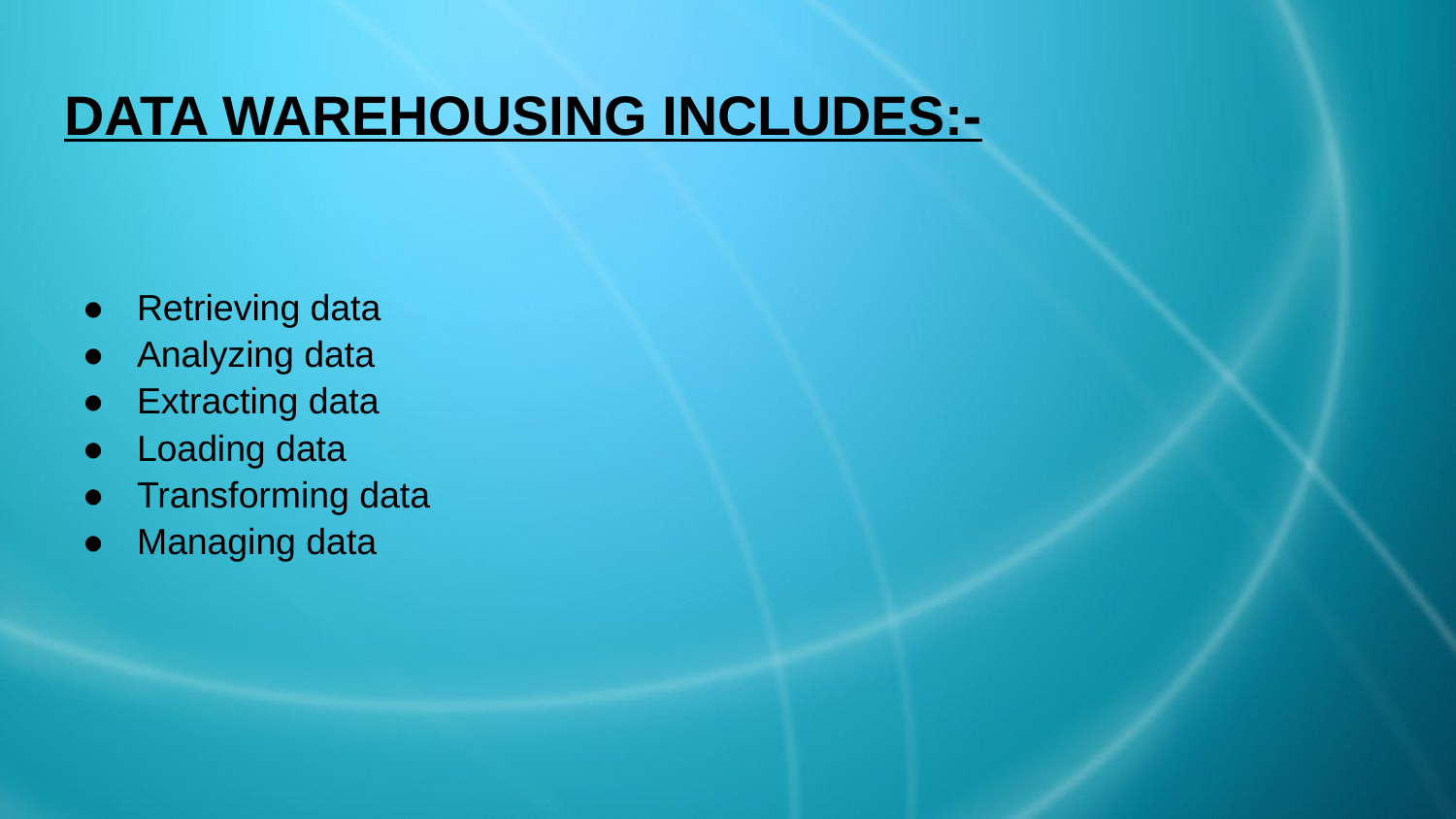

# DATA WAREHOUSING INCLUDES:-
Retrieving data
Analyzing data
Extracting data
Loading data
Transforming data
Managing data